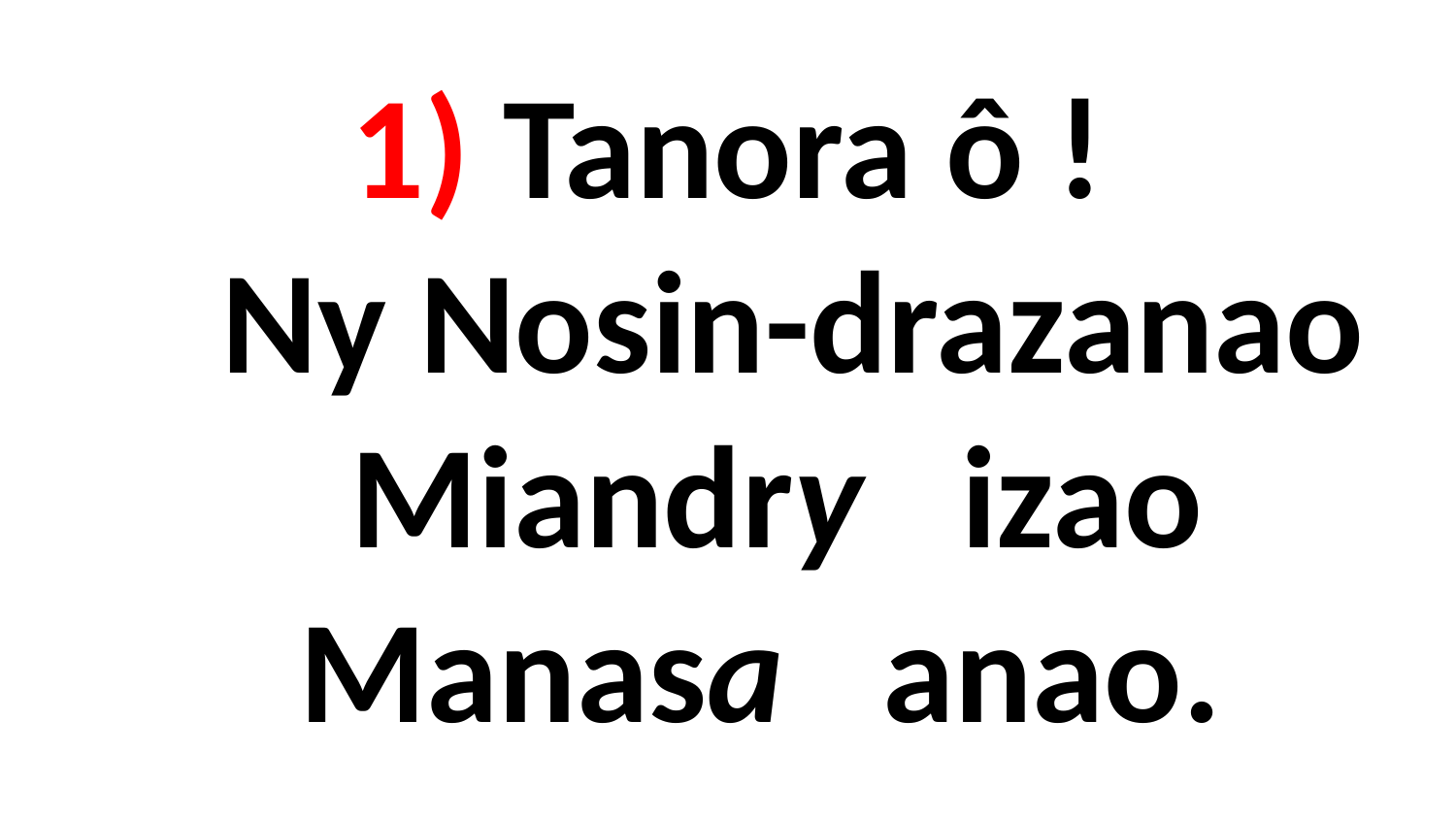

# 1) Tanora ô ! Ny Nosin-drazanao Miandry   izao Manasa   anao.